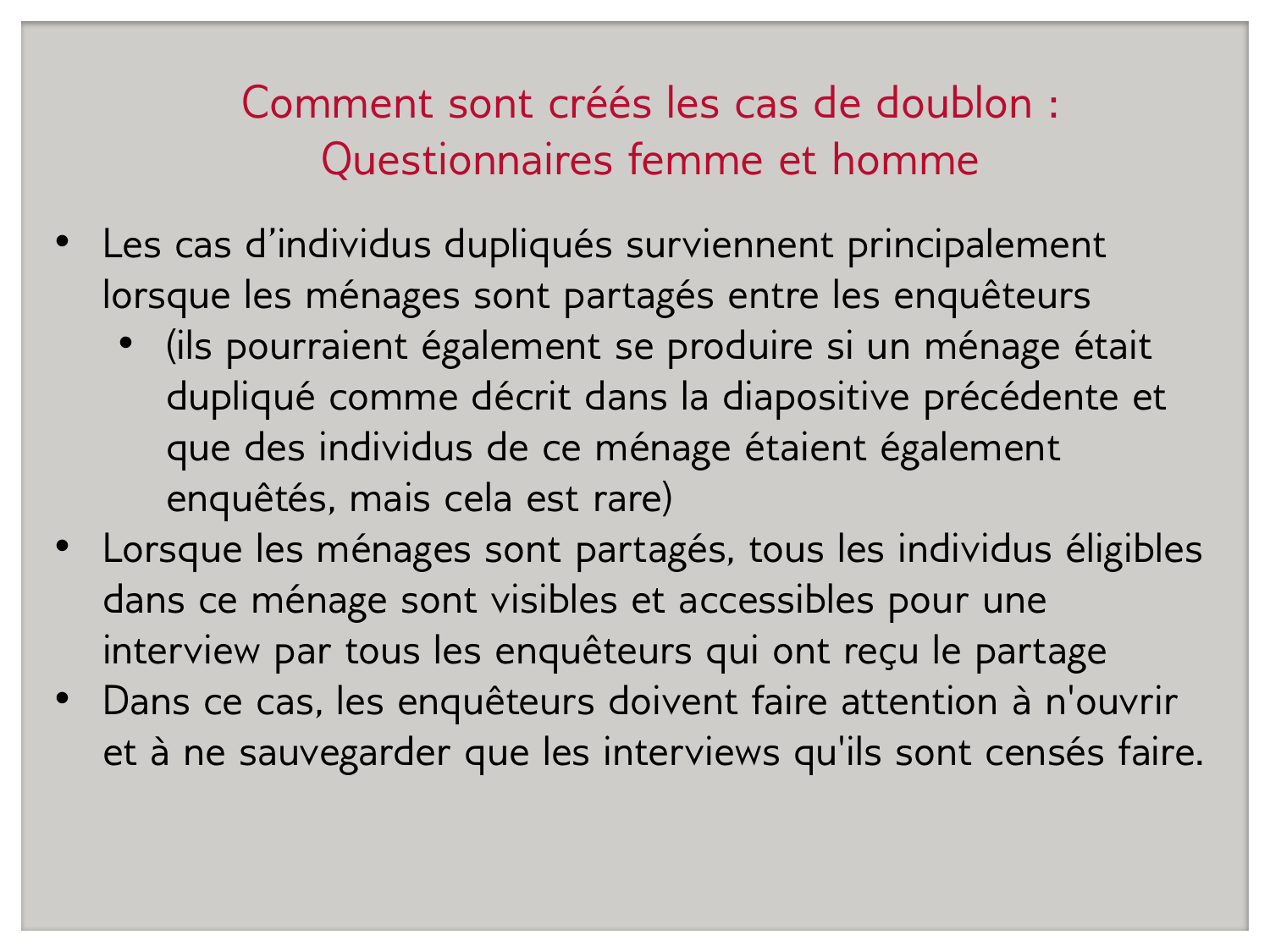

# Comment sont créés les cas de doublon : Questionnaires femme et homme
Les cas d’individus dupliqués surviennent principalement lorsque les ménages sont partagés entre les enquêteurs
(ils pourraient également se produire si un ménage était dupliqué comme décrit dans la diapositive précédente et que des individus de ce ménage étaient également enquêtés, mais cela est rare)
Lorsque les ménages sont partagés, tous les individus éligibles dans ce ménage sont visibles et accessibles pour une interview par tous les enquêteurs qui ont reçu le partage
Dans ce cas, les enquêteurs doivent faire attention à n'ouvrir et à ne sauvegarder que les interviews qu'ils sont censés faire.